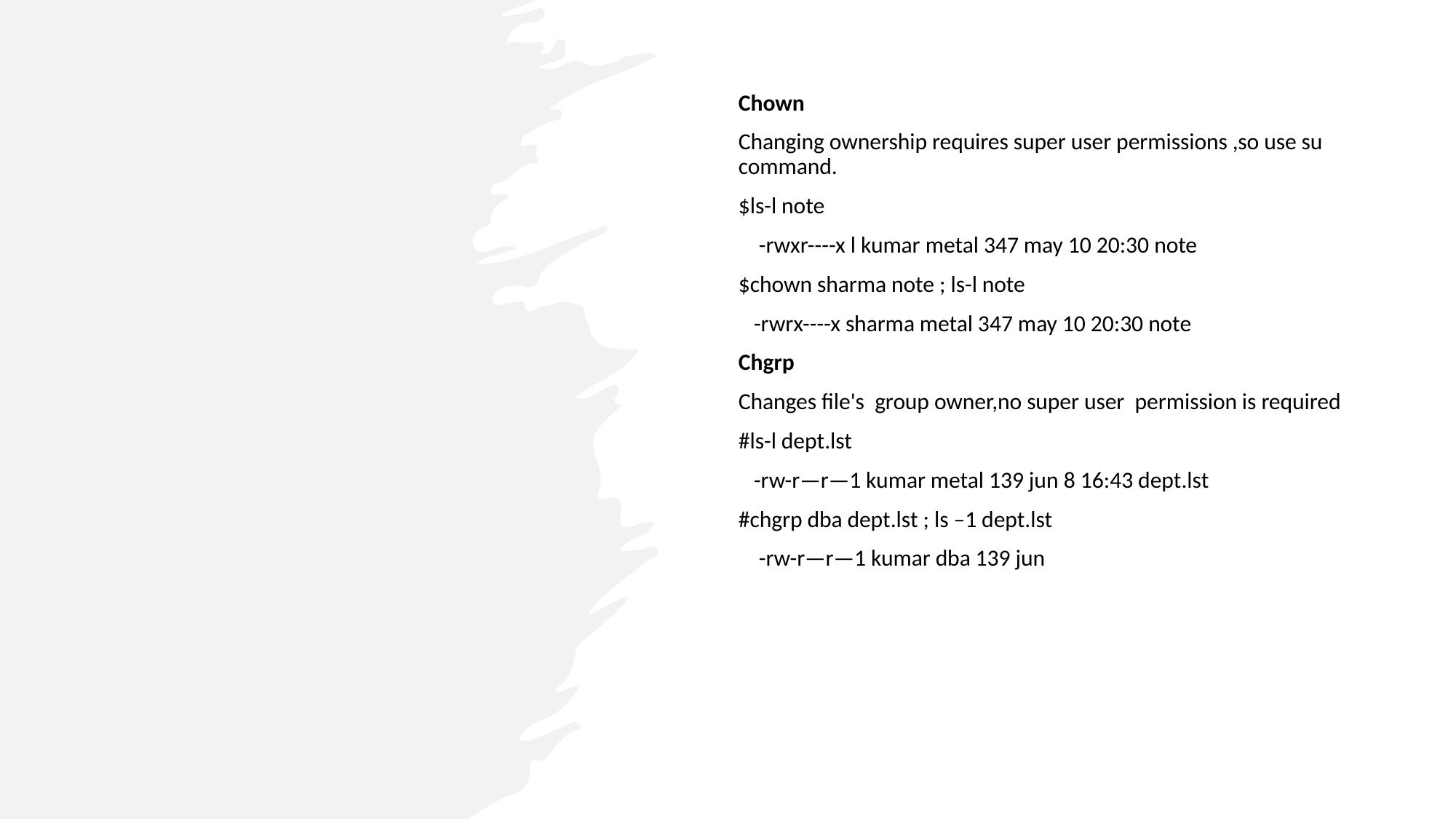

#
Chown
Changing ownership requires super user permissions ,so use su command.
$ls-l note
    -rwxr----x l kumar metal 347 may 10 20:30 note
$chown sharma note ; ls-l note
   -rwrx----x sharma metal 347 may 10 20:30 note
Chgrp
Changes file's  group owner,no super user  permission is required
#ls-l dept.lst
   -rw-r—r—1 kumar metal 139 jun 8 16:43 dept.lst
#chgrp dba dept.lst ; ls –1 dept.lst
    -rw-r—r—1 kumar dba 139 jun